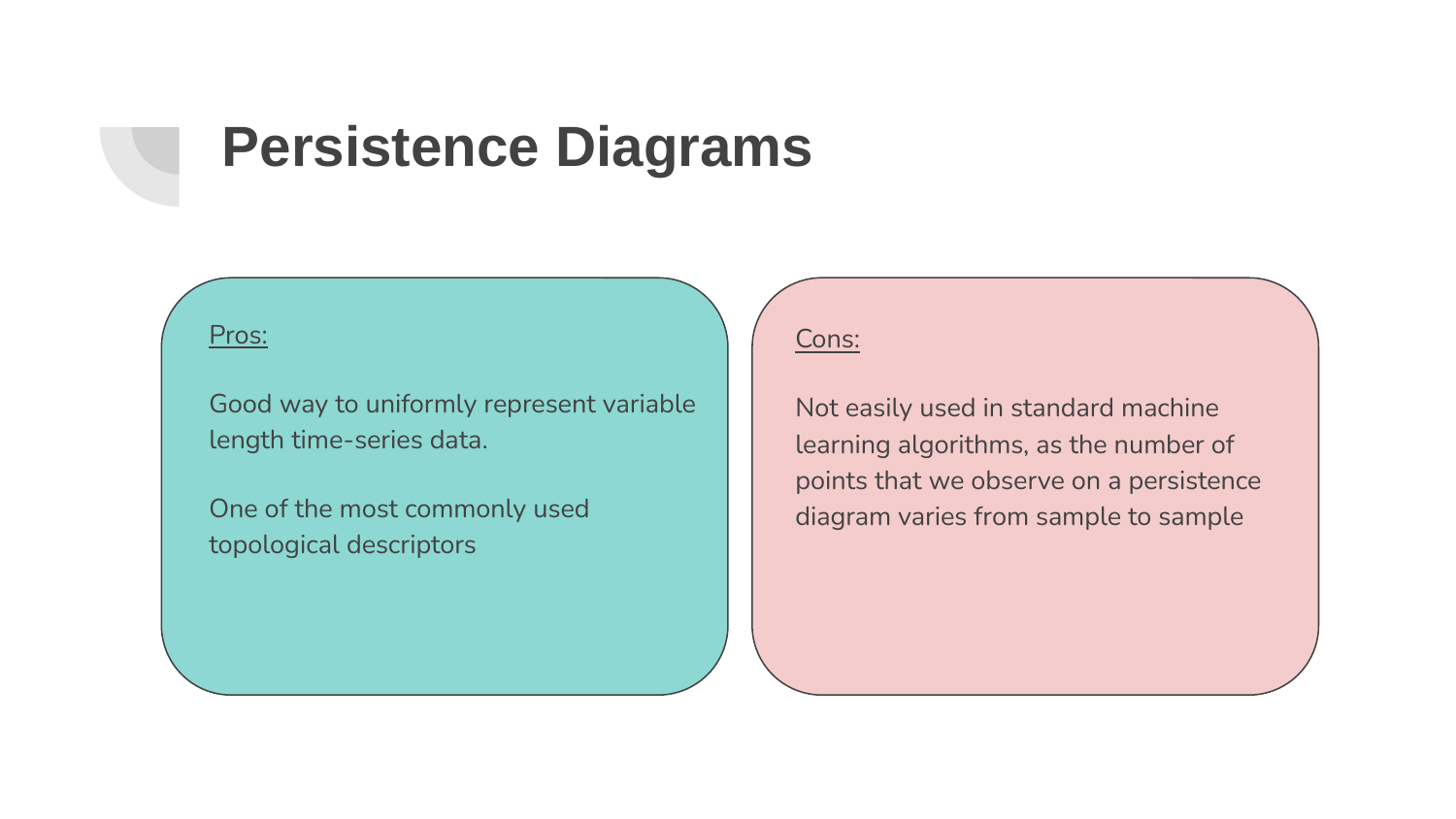

# Persistence Diagrams

Pros:
Good way to uniformly represent variable length time-series data.
One of the most commonly used topological descriptors
Cons:
Not easily used in standard machine learning algorithms, as the number of points that we observe on a persistence diagram varies from sample to sample